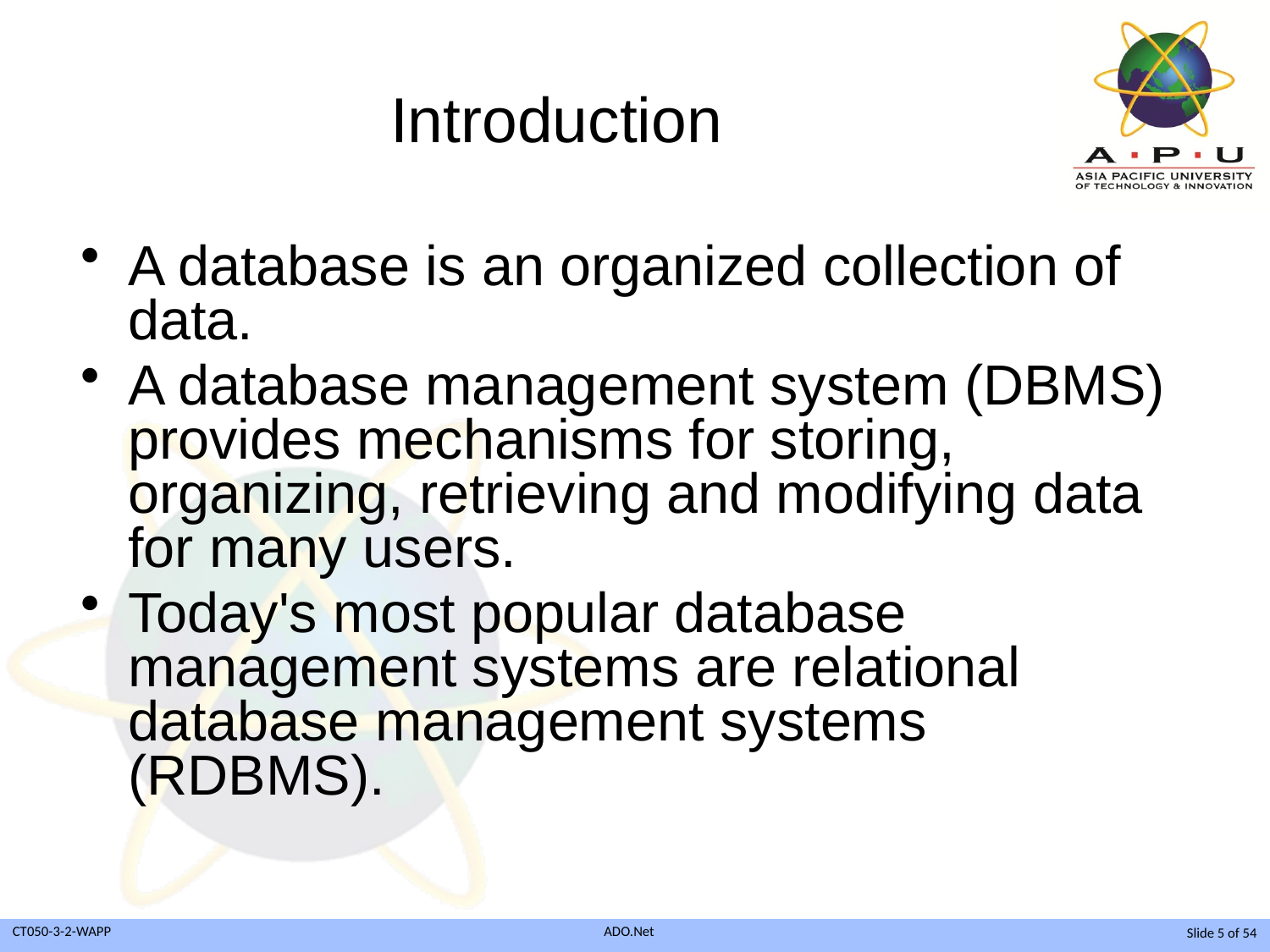

# Introduction
A database is an organized collection of data.
A database management system (DBMS) provides mechanisms for storing, organizing, retrieving and modifying data for many users.
Today's most popular database management systems are relational database management systems (RDBMS).